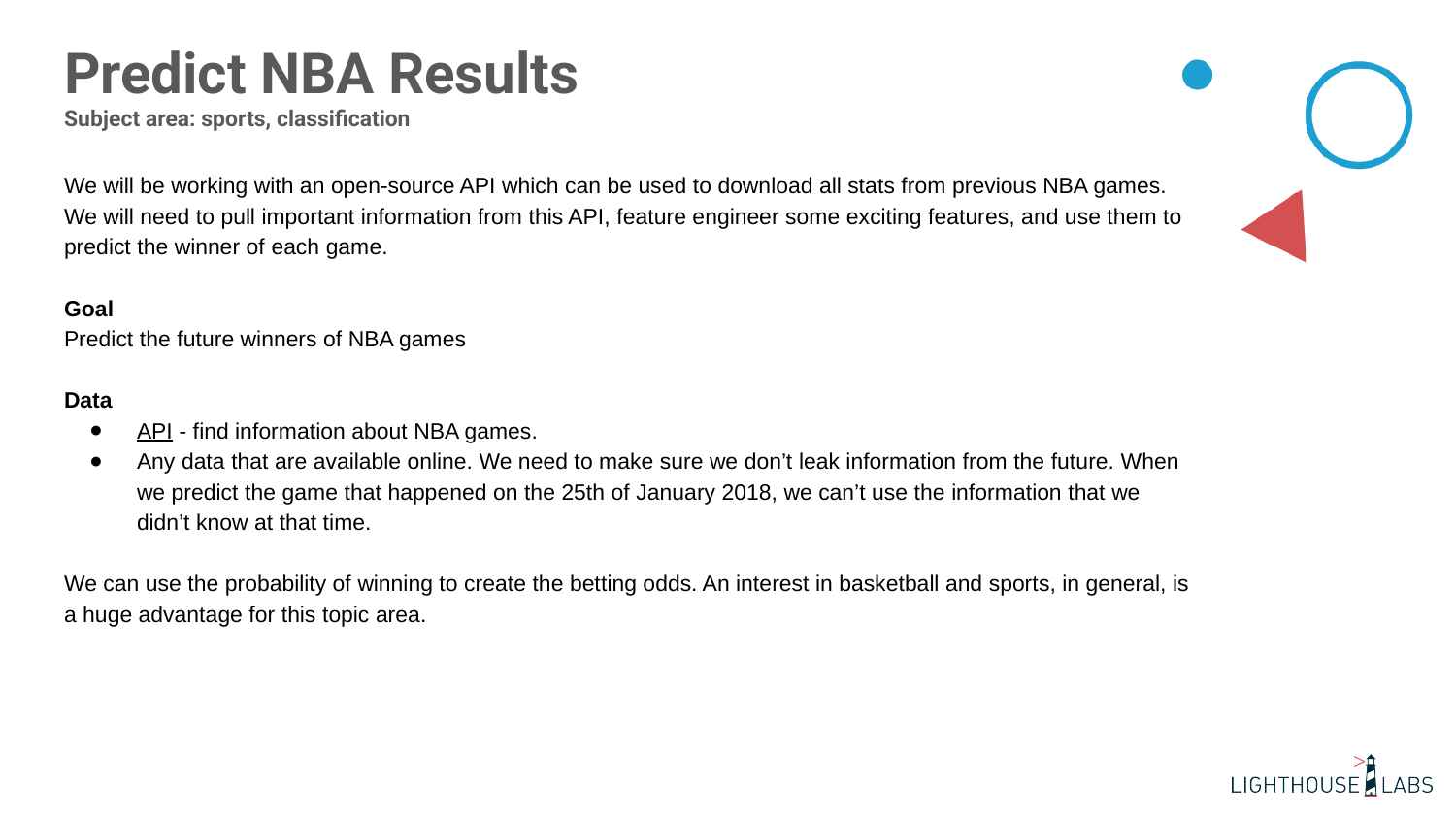

# Predict NBA Results Subject area: sports, classification
We will be working with an open-source API which can be used to download all stats from previous NBA games. We will need to pull important information from this API, feature engineer some exciting features, and use them to predict the winner of each game.

Goal
Predict the future winners of NBA games

Data
API - find information about NBA games.
Any data that are available online. We need to make sure we don’t leak information from the future. When we predict the game that happened on the 25th of January 2018, we can’t use the information that we didn’t know at that time.

We can use the probability of winning to create the betting odds. An interest in basketball and sports, in general, is a huge advantage for this topic area.